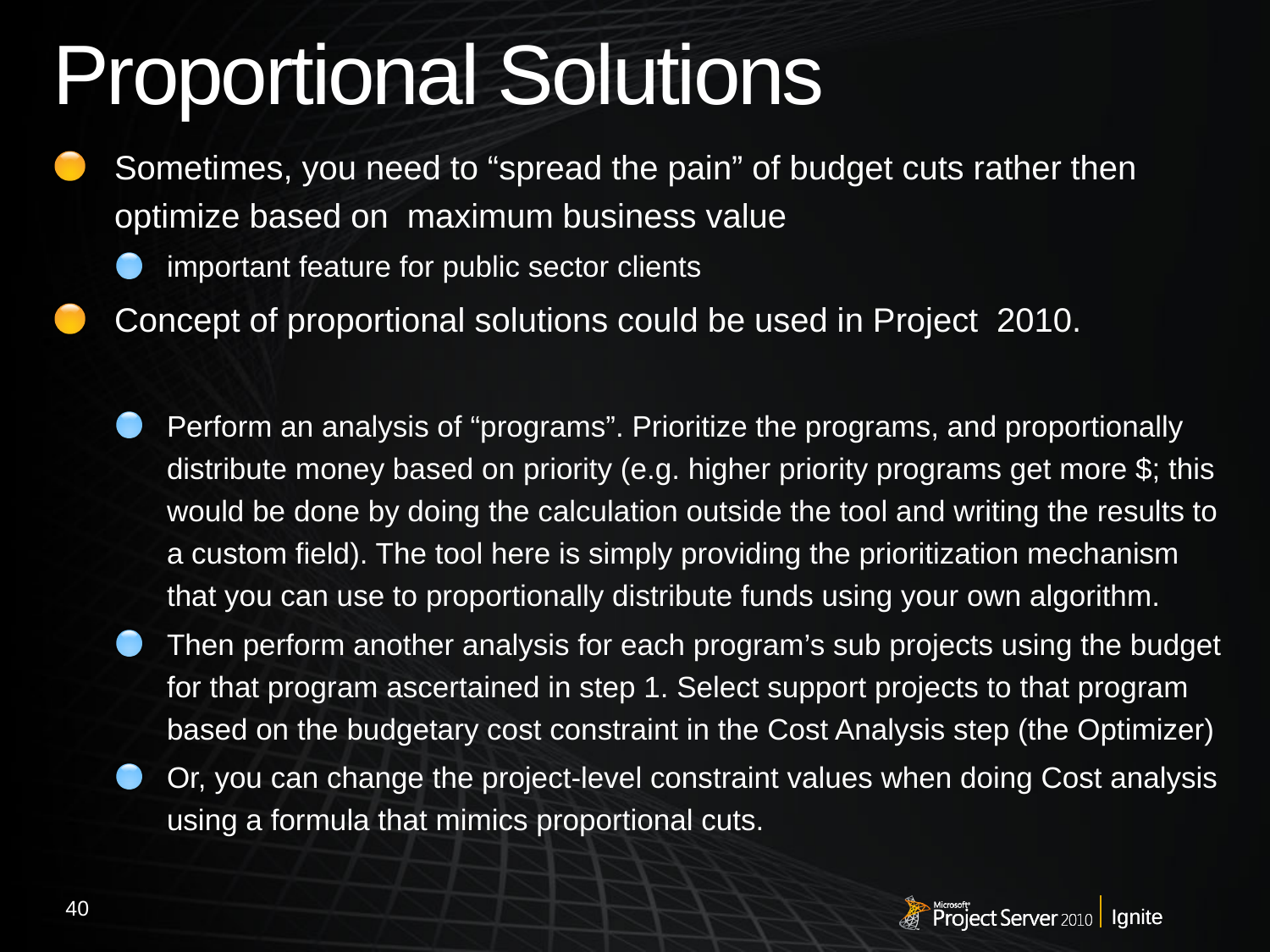

# Proportional Solutions
Sometimes, you need to “spread the pain” of budget cuts rather then optimize based on  maximum business value
important feature for public sector clients
Concept of proportional solutions could be used in Project  2010.

Perform an analysis of “programs”. Prioritize the programs, and proportionally distribute money based on priority (e.g. higher priority programs get more $; this would be done by doing the calculation outside the tool and writing the results to a custom field). The tool here is simply providing the prioritization mechanism that you can use to proportionally distribute funds using your own algorithm.
Then perform another analysis for each program’s sub projects using the budget for that program ascertained in step 1. Select support projects to that program based on the budgetary cost constraint in the Cost Analysis step (the Optimizer)
Or, you can change the project-level constraint values when doing Cost analysis using a formula that mimics proportional cuts.
40